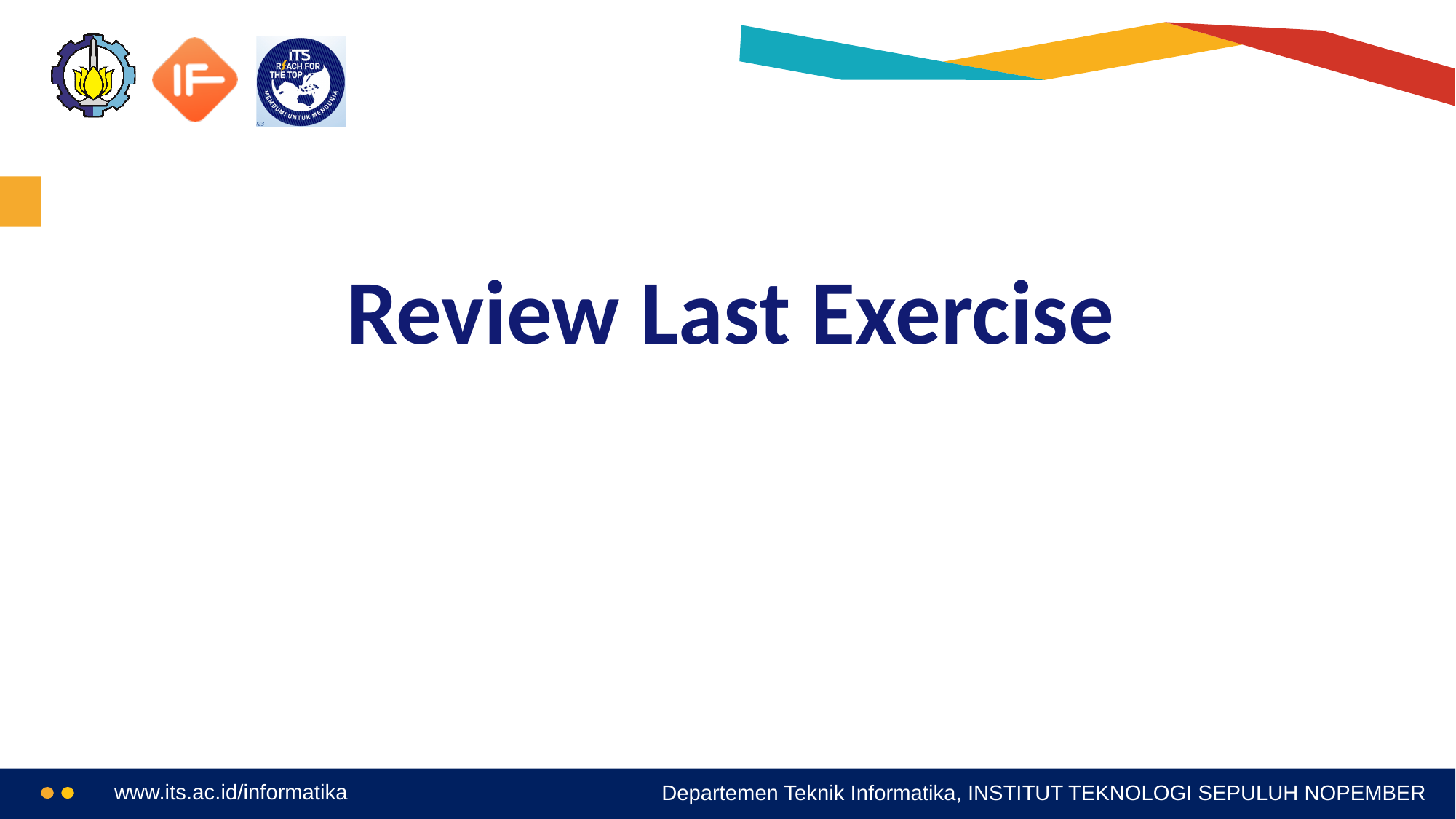

# Review of Data Modelling
Review Last Exercise